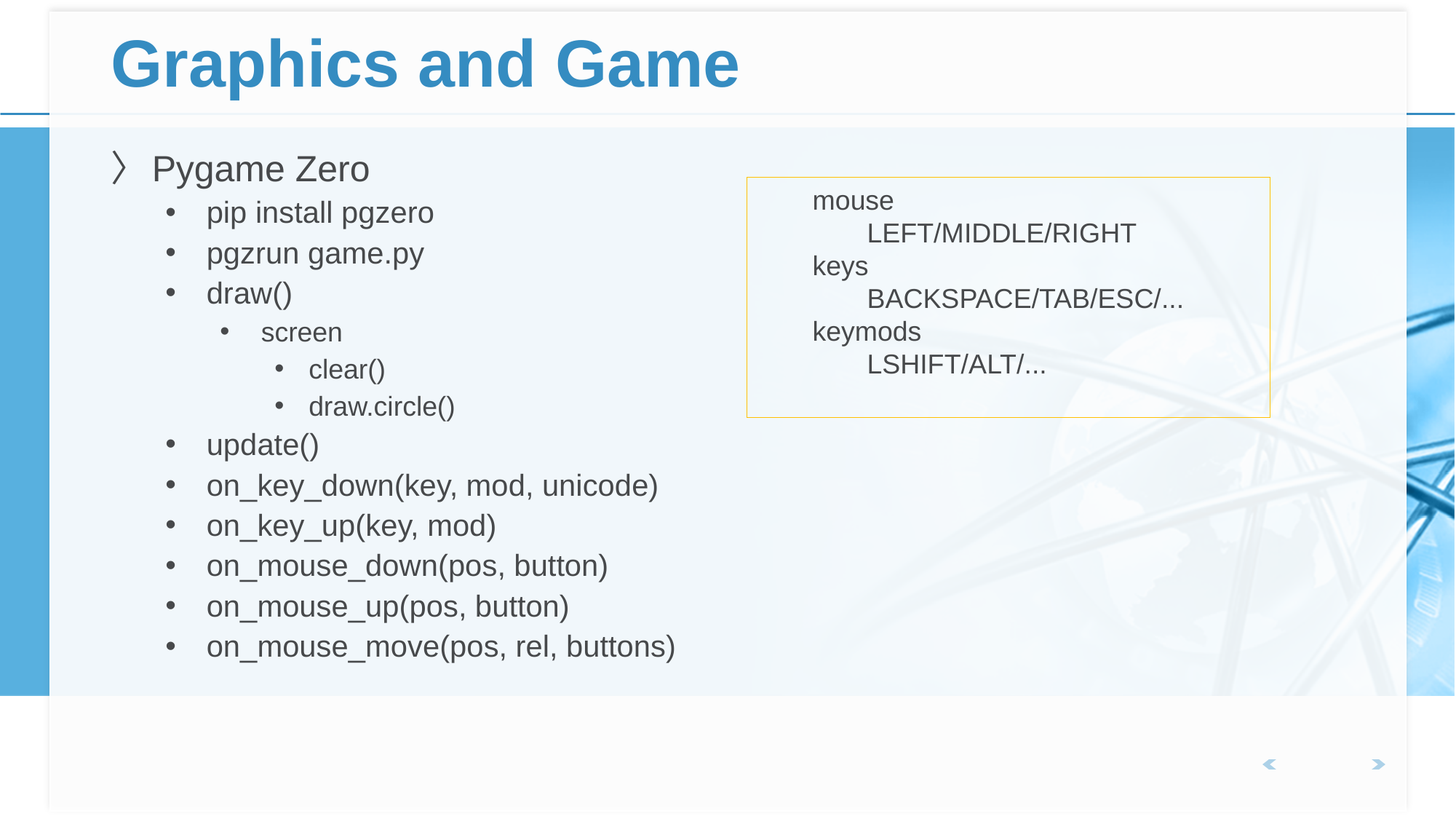

# Graphics and Game
Pygame Zero
pip install pgzero
pgzrun game.py
draw()
screen
clear()
draw.circle()
update()
on_key_down(key, mod, unicode)
on_key_up(key, mod)
on_mouse_down(pos, button)
on_mouse_up(pos, button)
on_mouse_move(pos, rel, buttons)
mouse
LEFT/MIDDLE/RIGHT
keys
BACKSPACE/TAB/ESC/...
keymods
LSHIFT/ALT/...